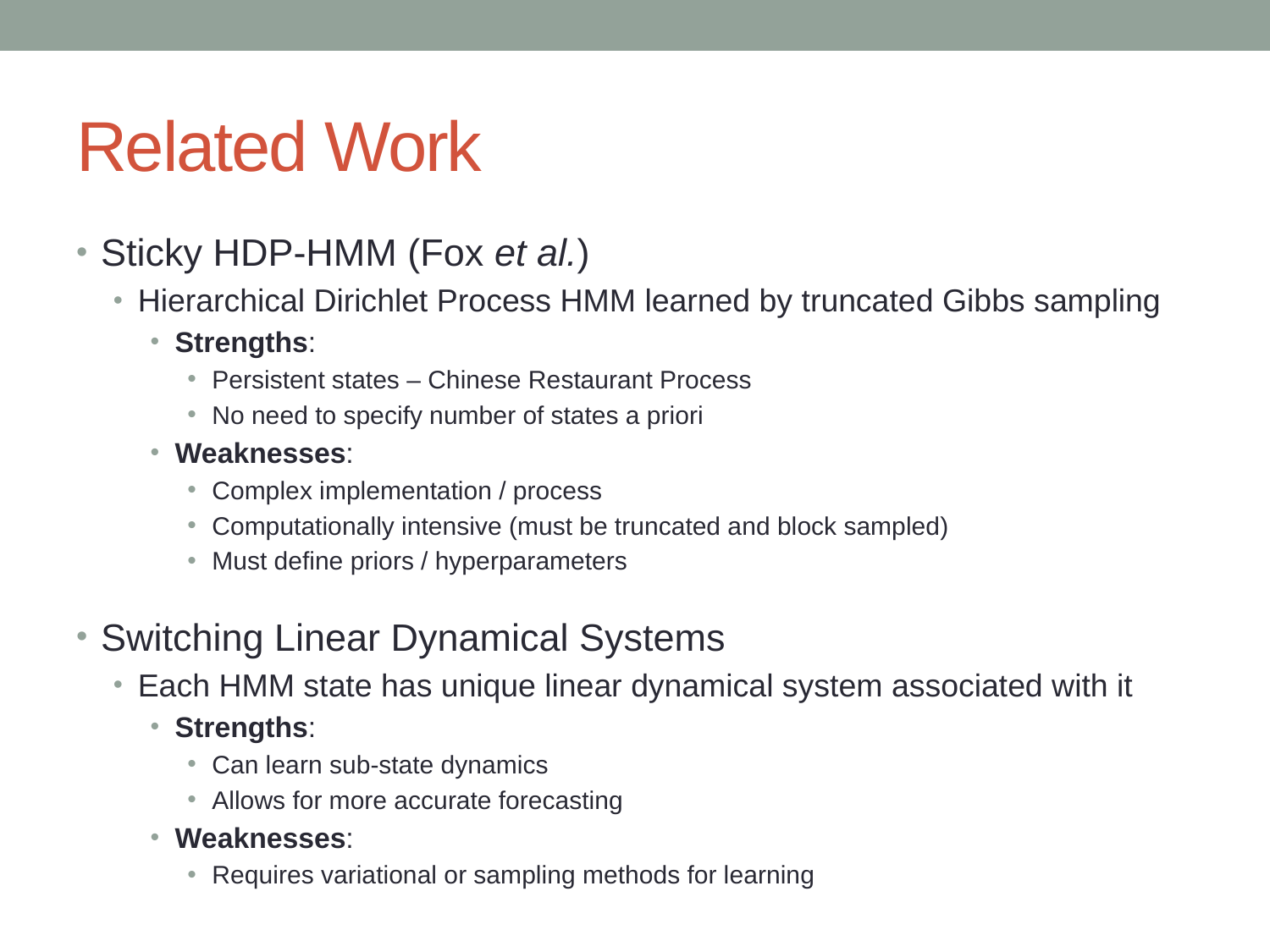

# Related Work
Sticky HDP-HMM (Fox et al.)
Hierarchical Dirichlet Process HMM learned by truncated Gibbs sampling
Strengths:
Persistent states – Chinese Restaurant Process
No need to specify number of states a priori
Weaknesses:
Complex implementation / process
Computationally intensive (must be truncated and block sampled)
Must define priors / hyperparameters
Switching Linear Dynamical Systems
Each HMM state has unique linear dynamical system associated with it
Strengths:
Can learn sub-state dynamics
Allows for more accurate forecasting
Weaknesses:
Requires variational or sampling methods for learning